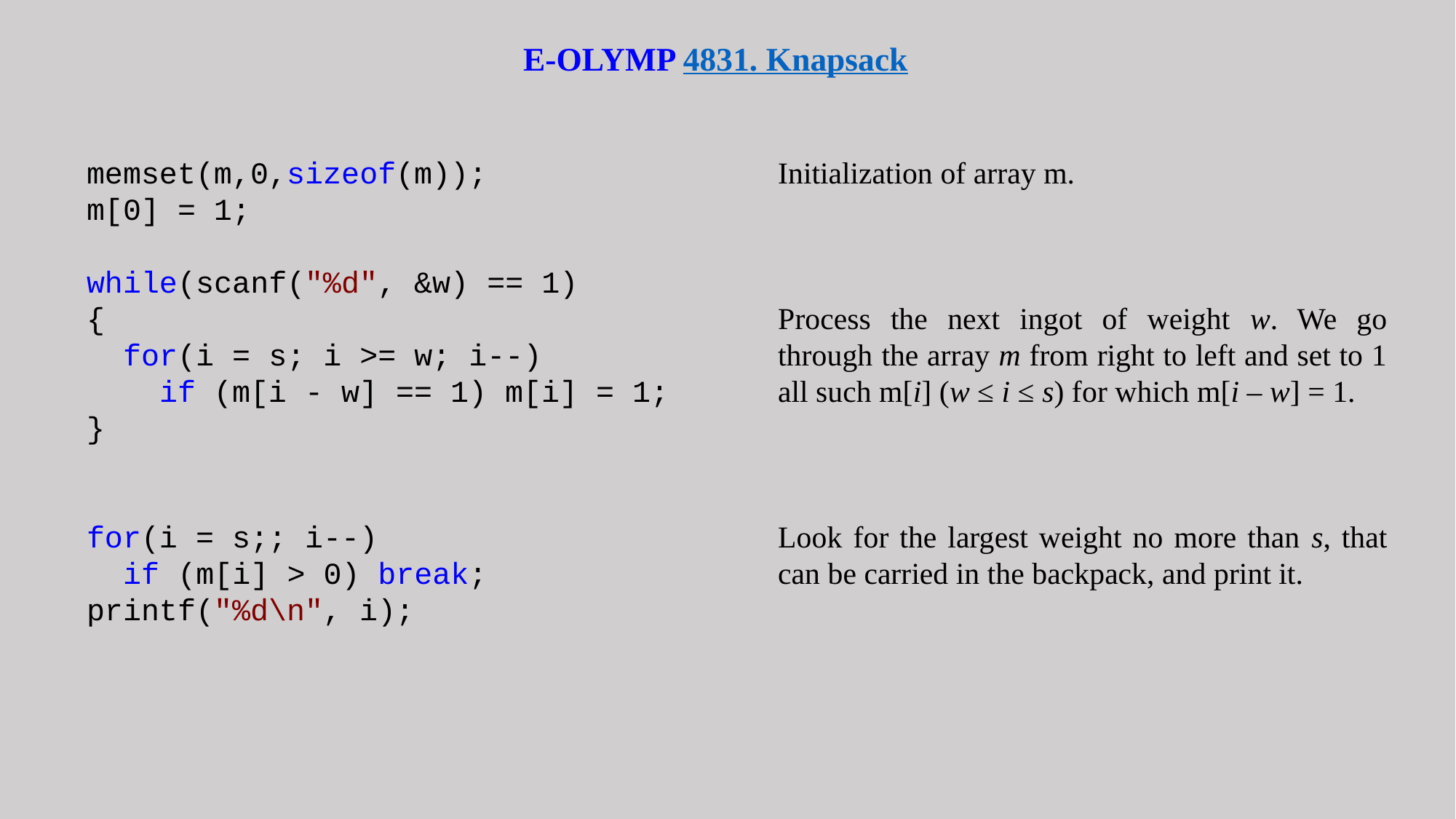

E-OLYMP 4831. Knapsack
memset(m,0,sizeof(m));
m[0] = 1;

while(scanf("%d", &w) == 1)
{
  for(i = s; i >= w; i--)
    if (m[i - w] == 1) m[i] = 1;
}

for(i = s;; i--)
  if (m[i] > 0) break;
printf("%d\n", i);
Initialization of array m.

Process the next ingot of weight w. We go through the array m from right to left and set to 1 all such m[i] (w ≤ i ≤ s) for which m[i – w] = 1.

Look for the largest weight no more than s, that can be carried in the backpack, and print it.